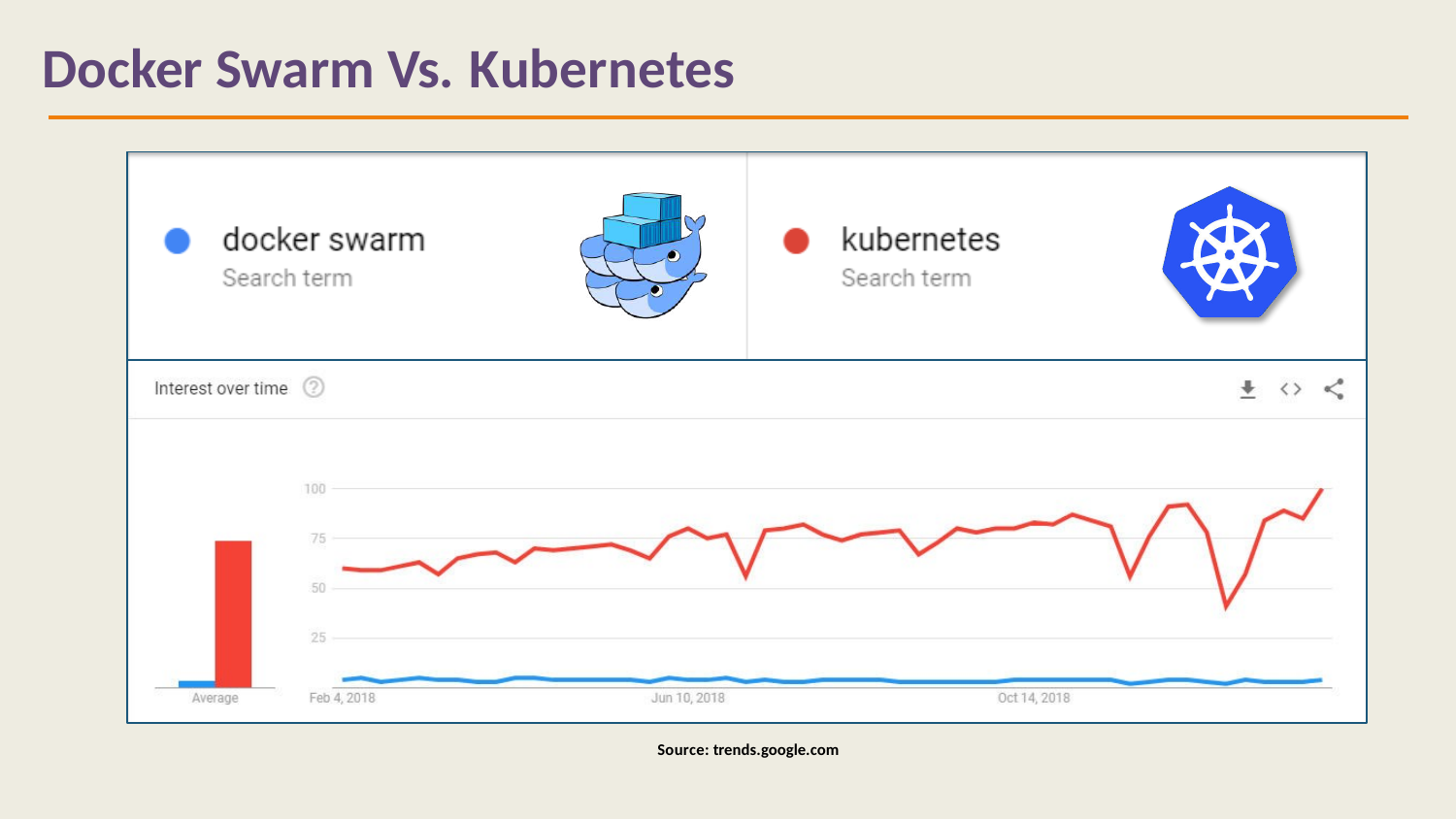

# Docker Swarm Vs. Kubernetes

Source: trends.google.com